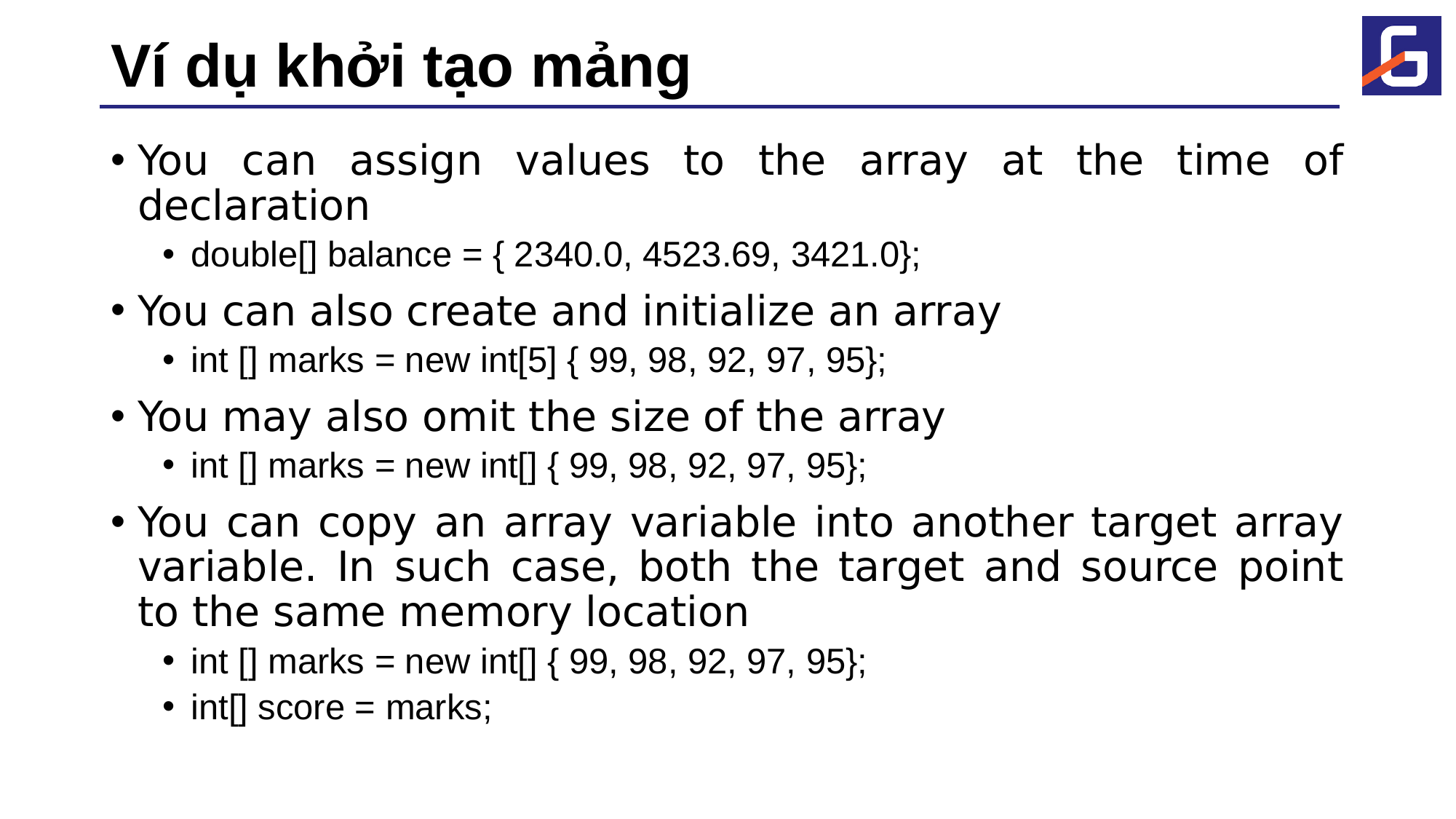

# Ví dụ khởi tạo mảng
You can assign values to the array at the time of declaration
double[] balance = { 2340.0, 4523.69, 3421.0};
You can also create and initialize an array
int [] marks = new int[5] { 99, 98, 92, 97, 95};
You may also omit the size of the array
int [] marks = new int[] { 99, 98, 92, 97, 95};
You can copy an array variable into another target array variable. In such case, both the target and source point to the same memory location
int [] marks = new int[] { 99, 98, 92, 97, 95};
int[] score = marks;